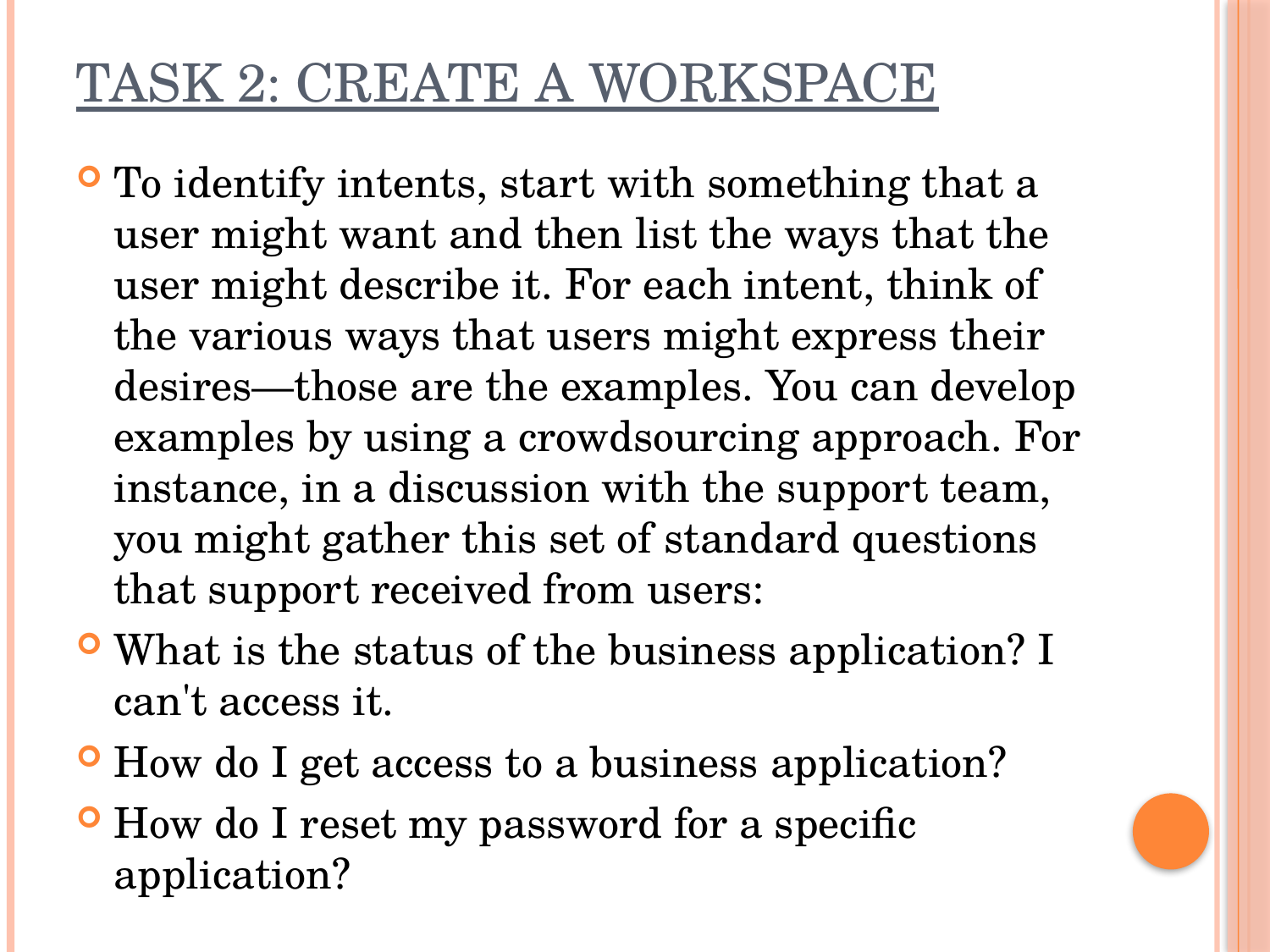

# Task 2: Create a workspace
To identify intents, start with something that a user might want and then list the ways that the user might describe it. For each intent, think of the various ways that users might express their desires—those are the examples. You can develop examples by using a crowdsourcing approach. For instance, in a discussion with the support team, you might gather this set of standard questions that support received from users:
What is the status of the business application? I can't access it.
How do I get access to a business application?
How do I reset my password for a specific application?